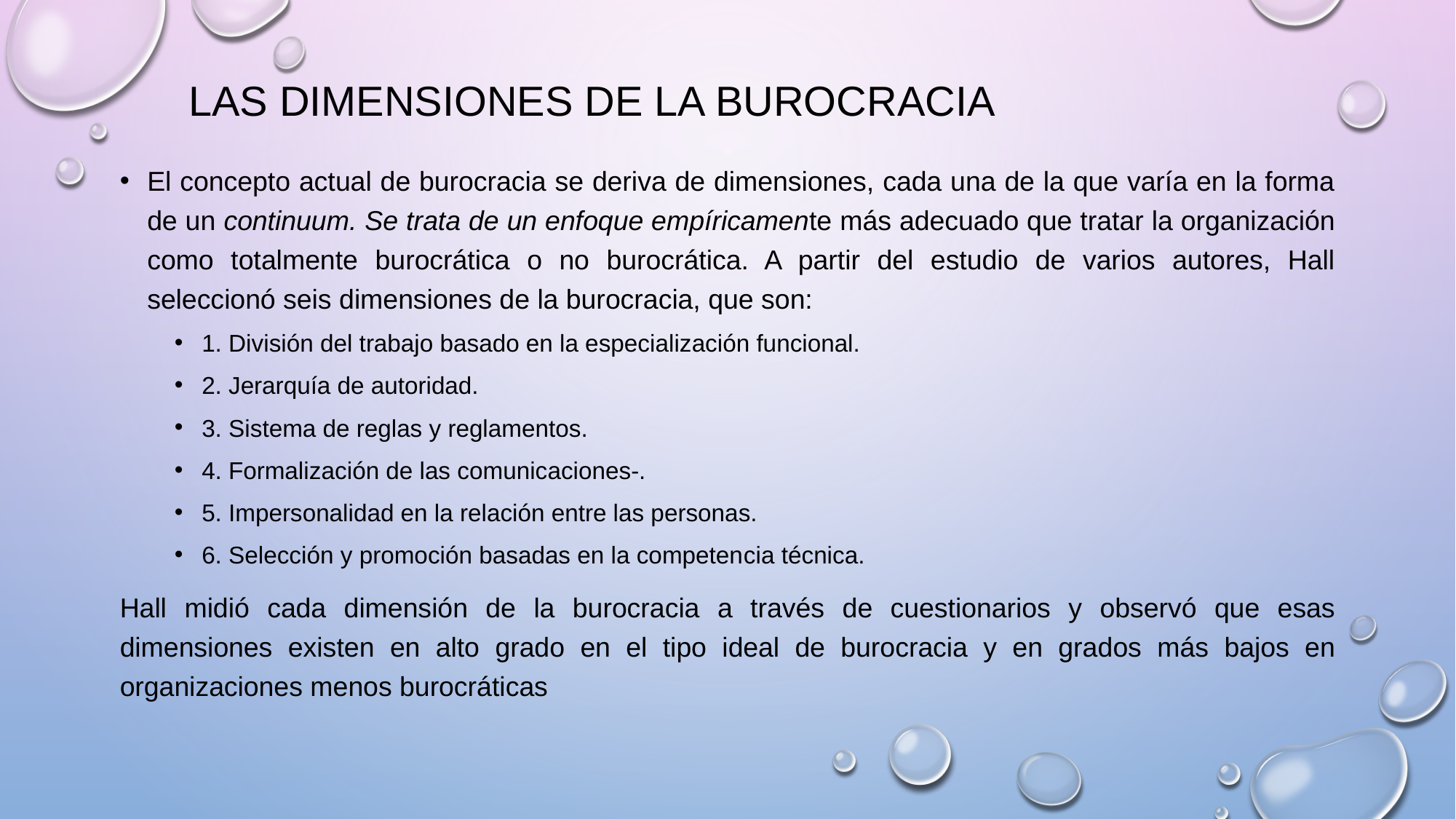

# Las dimensiones de la burocracia
El concepto actual de burocracia se deriva de dimensiones, cada una de la que varía en la forma de un continuum. Se trata de un enfoque empíricamen­te más adecuado que tratar la organización como total­mente burocrática o no burocrática. A partir del estudio de varios autores, Hall seleccionó seis dimen­siones de la burocracia, que son:
1. División del trabajo basado en la especialización funcional.
2. Jerarquía de autoridad.
3. Sistema de reglas y reglamentos.
4. Formalización de las comunicaciones-.
5. Impersonalidad en la relación entre las personas.
6. Selección y promoción basadas en la competen­cia técnica.
Hall midió cada dimensión de la burocracia a través de cuestionarios y observó que esas dimensiones exis­ten en alto grado en el tipo ideal de burocracia y en gra­dos más bajos en organizaciones menos burocráticas